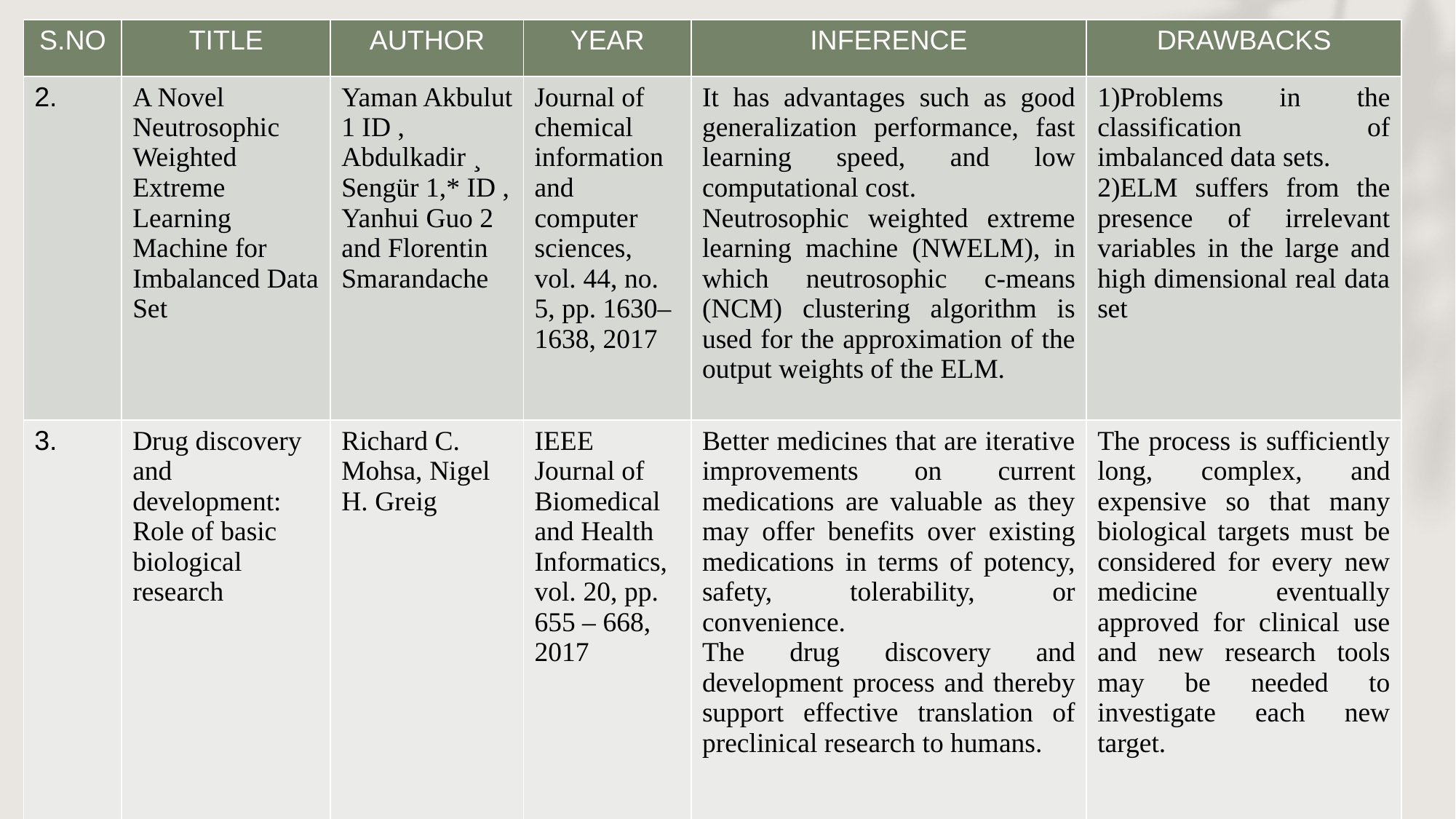

| S.NO | TITLE | AUTHOR | YEAR | INFERENCE | DRAWBACKS |
| --- | --- | --- | --- | --- | --- |
| 2. | A Novel Neutrosophic Weighted Extreme Learning Machine for Imbalanced Data Set | Yaman Akbulut 1 ID , Abdulkadir ¸ Sengür 1,\* ID , Yanhui Guo 2 and Florentin Smarandache | Journal of chemical information and computer sciences, vol. 44, no. 5, pp. 1630–1638, 2017 | It has advantages such as good generalization performance, fast learning speed, and low computational cost. Neutrosophic weighted extreme learning machine (NWELM), in which neutrosophic c-means (NCM) clustering algorithm is used for the approximation of the output weights of the ELM. | 1)Problems in the classification of imbalanced data sets. 2)ELM suffers from the presence of irrelevant variables in the large and high dimensional real data set |
| 3. | Drug discovery and development: Role of basic biological research | Richard C. Mohsa, Nigel H. Greig | IEEE Journal of Biomedical and Health Informatics, vol. 20, pp. 655 – 668, 2017 | Better medicines that are iterative improvements on current medications are valuable as they may offer benefits over existing medications in terms of potency, safety, tolerability, or convenience. The drug discovery and development process and thereby support effective translation of preclinical research to humans. | The process is sufficiently long, complex, and expensive so that many biological targets must be considered for every new medicine eventually approved for clinical use and new research tools may be needed to investigate each new target. |